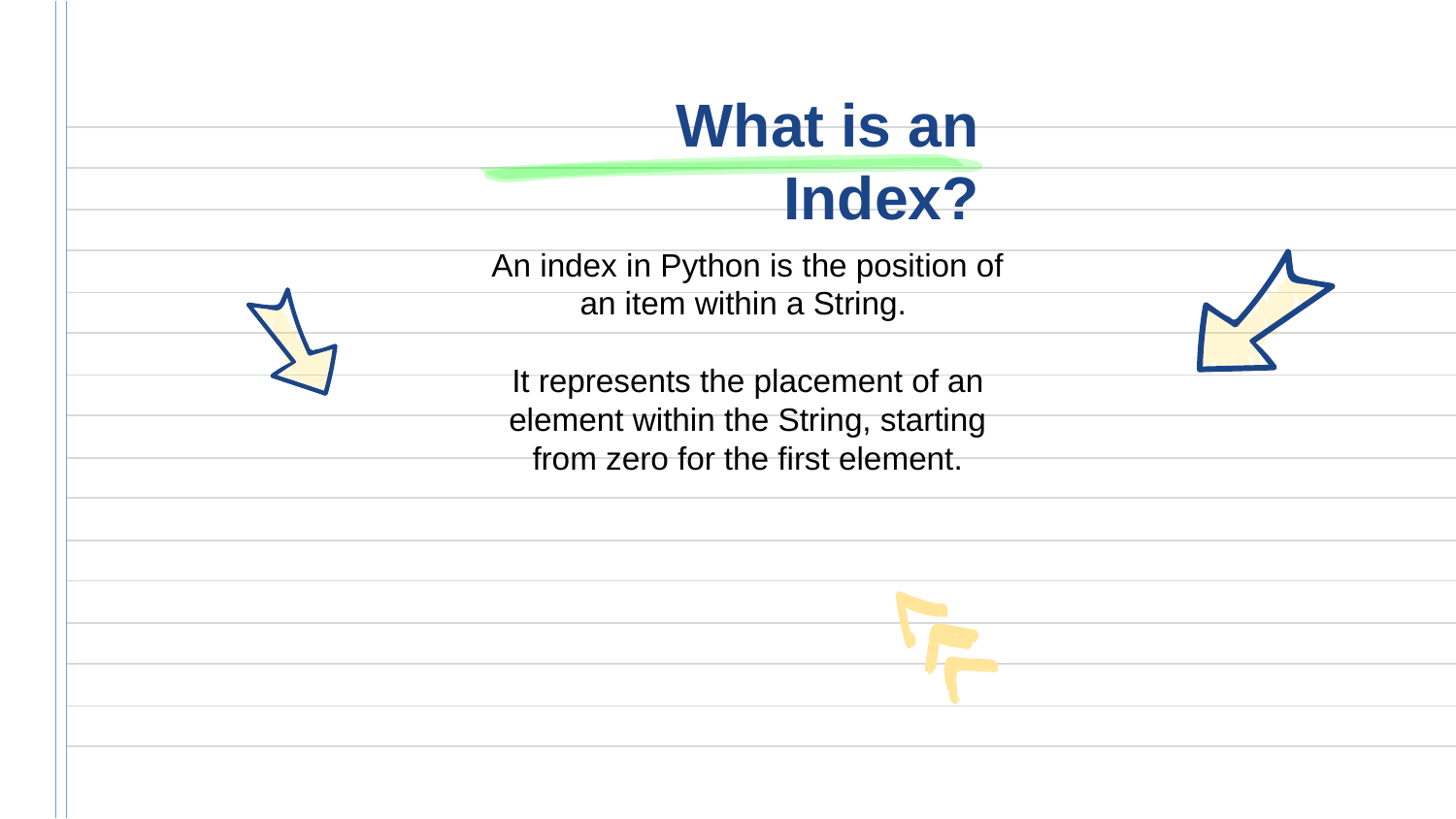

# What is an Index?

An index in Python is the position of an item within a String.

It represents the placement of an element within the String, starting from zero for the first element.